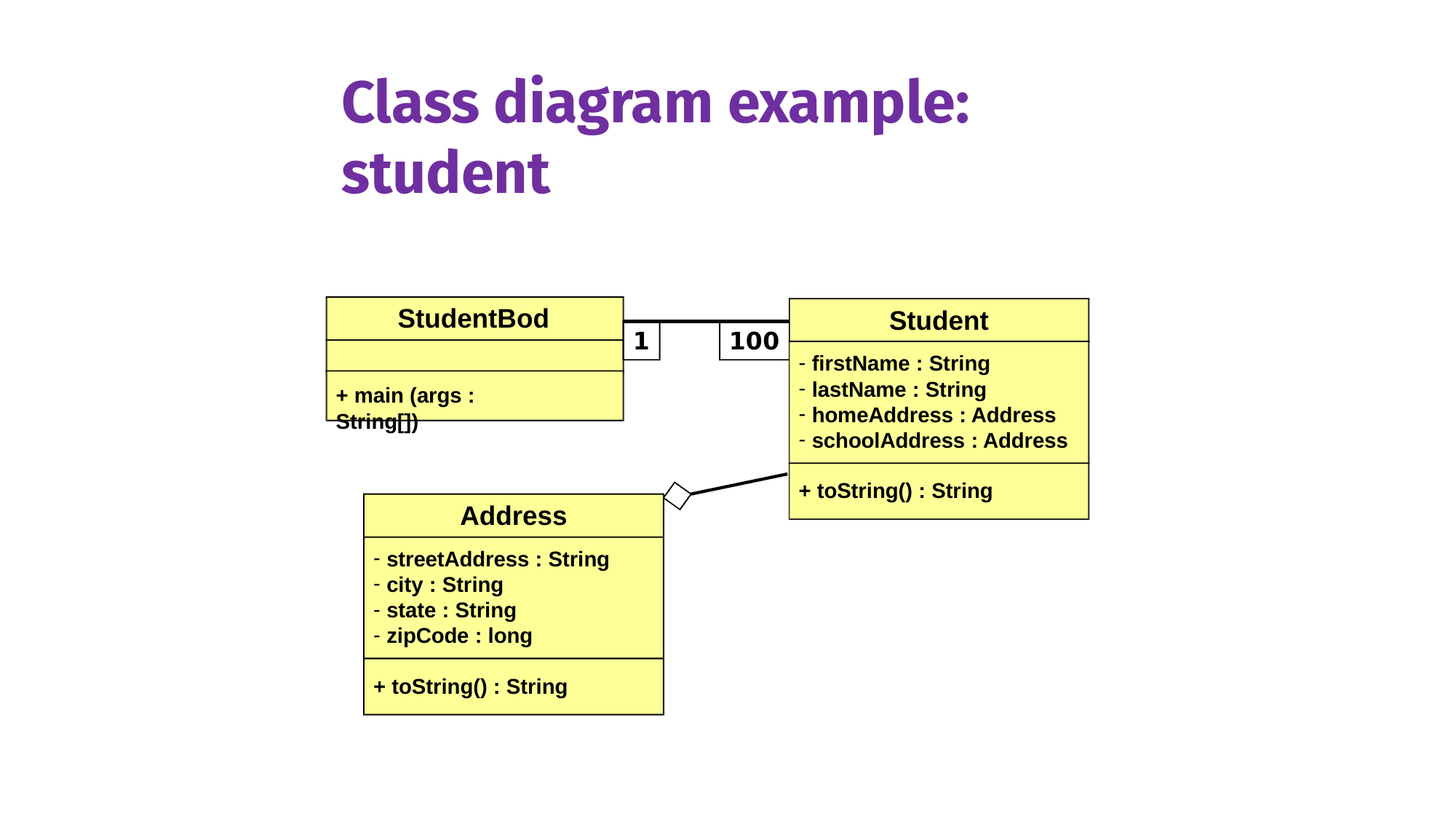

# Class diagram example: student
Student
firstName : String
lastName : String
homeAddress : Address
schoolAddress : Address
+ toString() : String

StudentBody

1
100

+ main (args : String[])

Address
streetAddress : String
city : String
state : String
zipCode : long
+ toString() : String